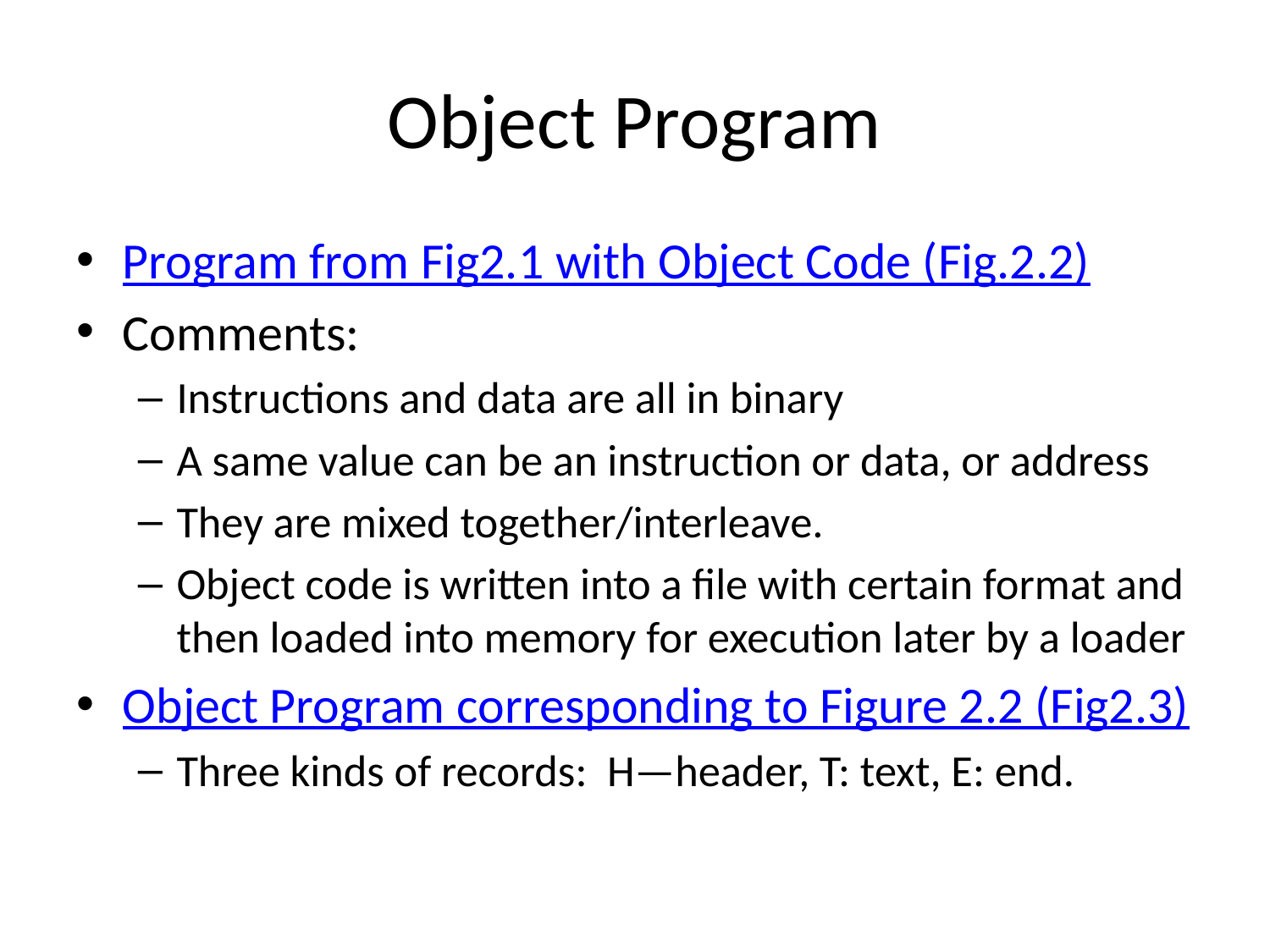

# Object Program
Program from Fig2.1 with Object Code (Fig.2.2)
Comments:
Instructions and data are all in binary
A same value can be an instruction or data, or address
They are mixed together/interleave.
Object code is written into a file with certain format and then loaded into memory for execution later by a loader
Object Program corresponding to Figure 2.2 (Fig2.3)
Three kinds of records:  H—header, T: text, E: end.